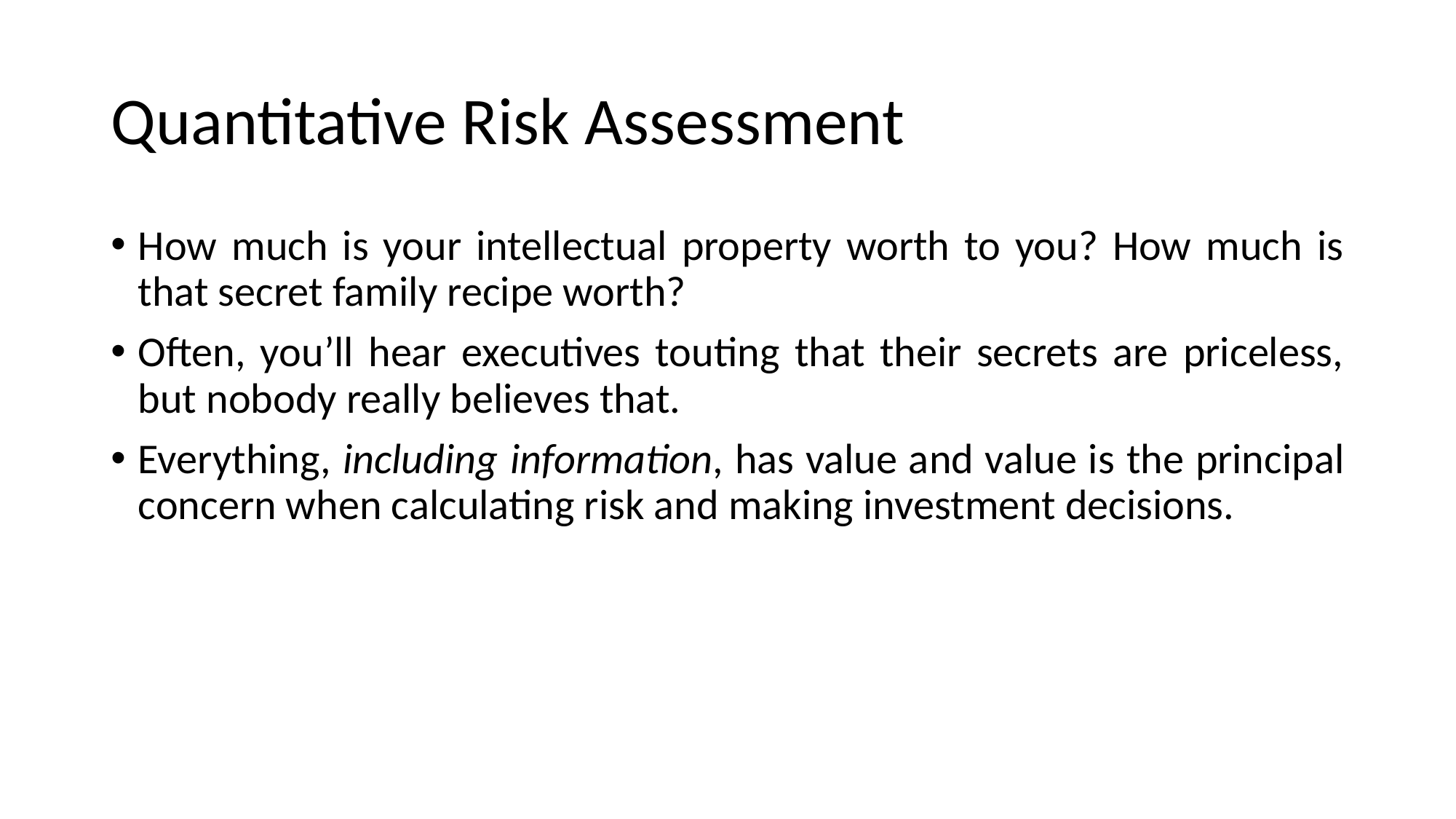

# Quantitative Risk Assessment
How much is your intellectual property worth to you? How much is that secret family recipe worth?
Often, you’ll hear executives touting that their secrets are priceless, but nobody really believes that.
Everything, including information, has value and value is the principal concern when calculating risk and making investment decisions.